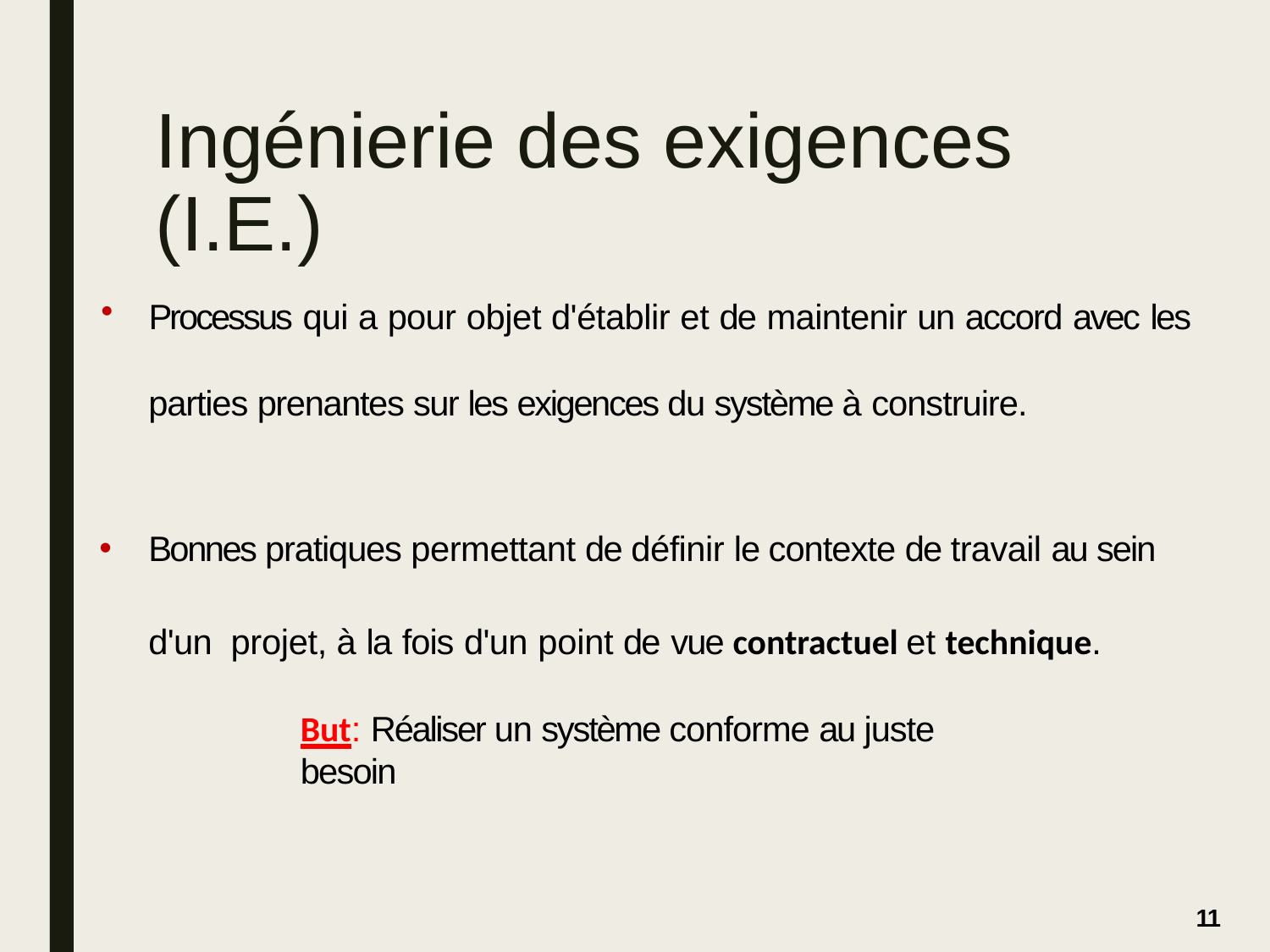

# Ingénierie des exigences (I.E.)
Processus qui a pour objet d'établir et de maintenir un accord avec les

parties prenantes sur les exigences du système à construire.

Bonnes pratiques permettant de définir le contexte de travail au sein d'un  projet, à la fois d'un point de vue contractuel et technique.
But: Réaliser un système conforme au juste besoin
11